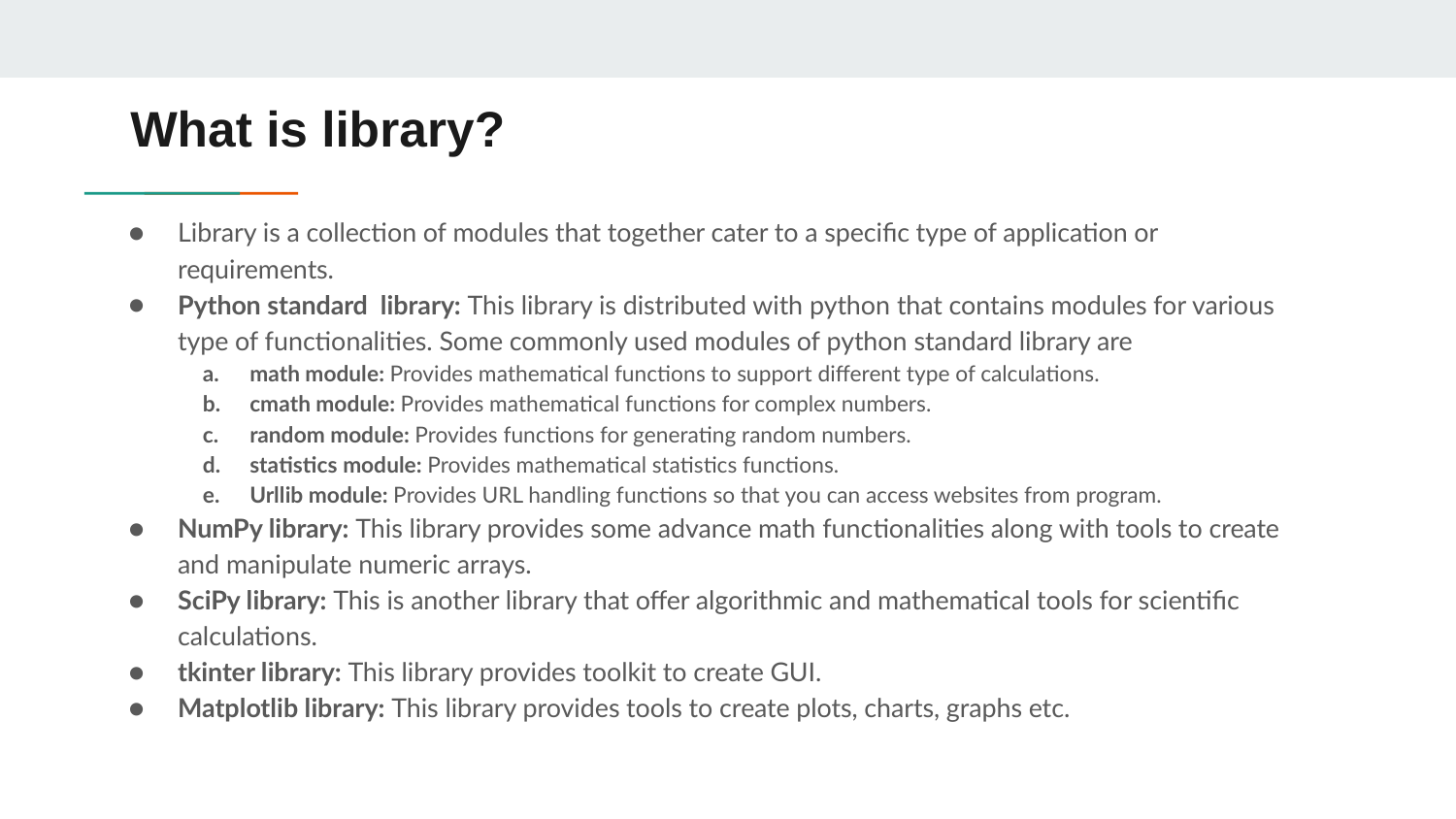

# What is library?
Library is a collection of modules that together cater to a specific type of application or requirements.
Python standard  library: This library is distributed with python that contains modules for various type of functionalities. Some commonly used modules of python standard library are
math module: Provides mathematical functions to support different type of calculations.
cmath module: Provides mathematical functions for complex numbers.
random module: Provides functions for generating random numbers.
statistics module: Provides mathematical statistics functions.
Urllib module: Provides URL handling functions so that you can access websites from program.
NumPy library: This library provides some advance math functionalities along with tools to create and manipulate numeric arrays.
SciPy library: This is another library that offer algorithmic and mathematical tools for scientific calculations.
tkinter library: This library provides toolkit to create GUI.
Matplotlib library: This library provides tools to create plots, charts, graphs etc.